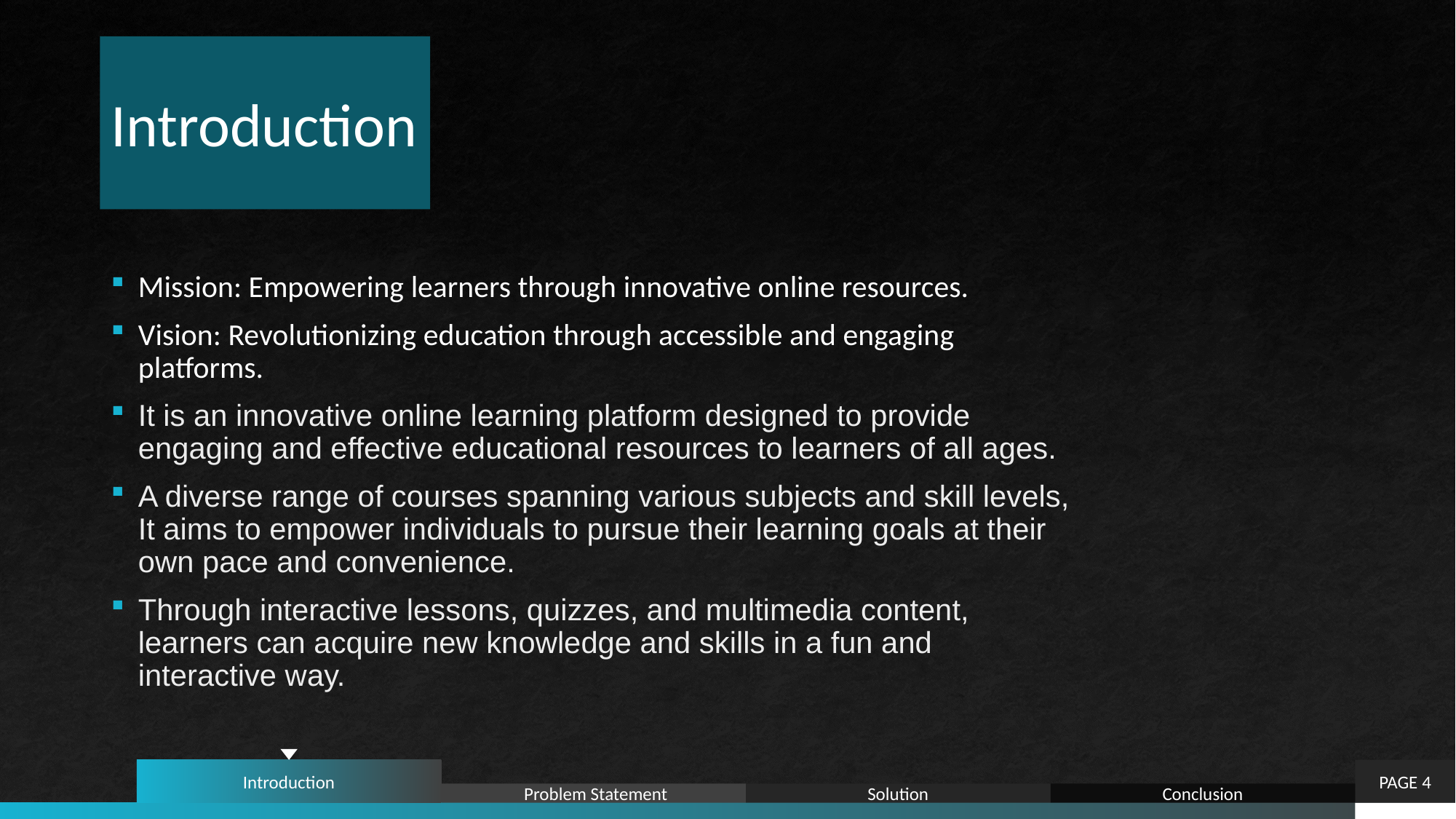

# Introduction
Mission: Empowering learners through innovative online resources.
Vision: Revolutionizing education through accessible and engaging platforms.
It is an innovative online learning platform designed to provide engaging and effective educational resources to learners of all ages.
A diverse range of courses spanning various subjects and skill levels, It aims to empower individuals to pursue their learning goals at their own pace and convenience.
Through interactive lessons, quizzes, and multimedia content, learners can acquire new knowledge and skills in a fun and interactive way.

Introduction
PAGE 4
 Problem Statement
Solution
Conclusion